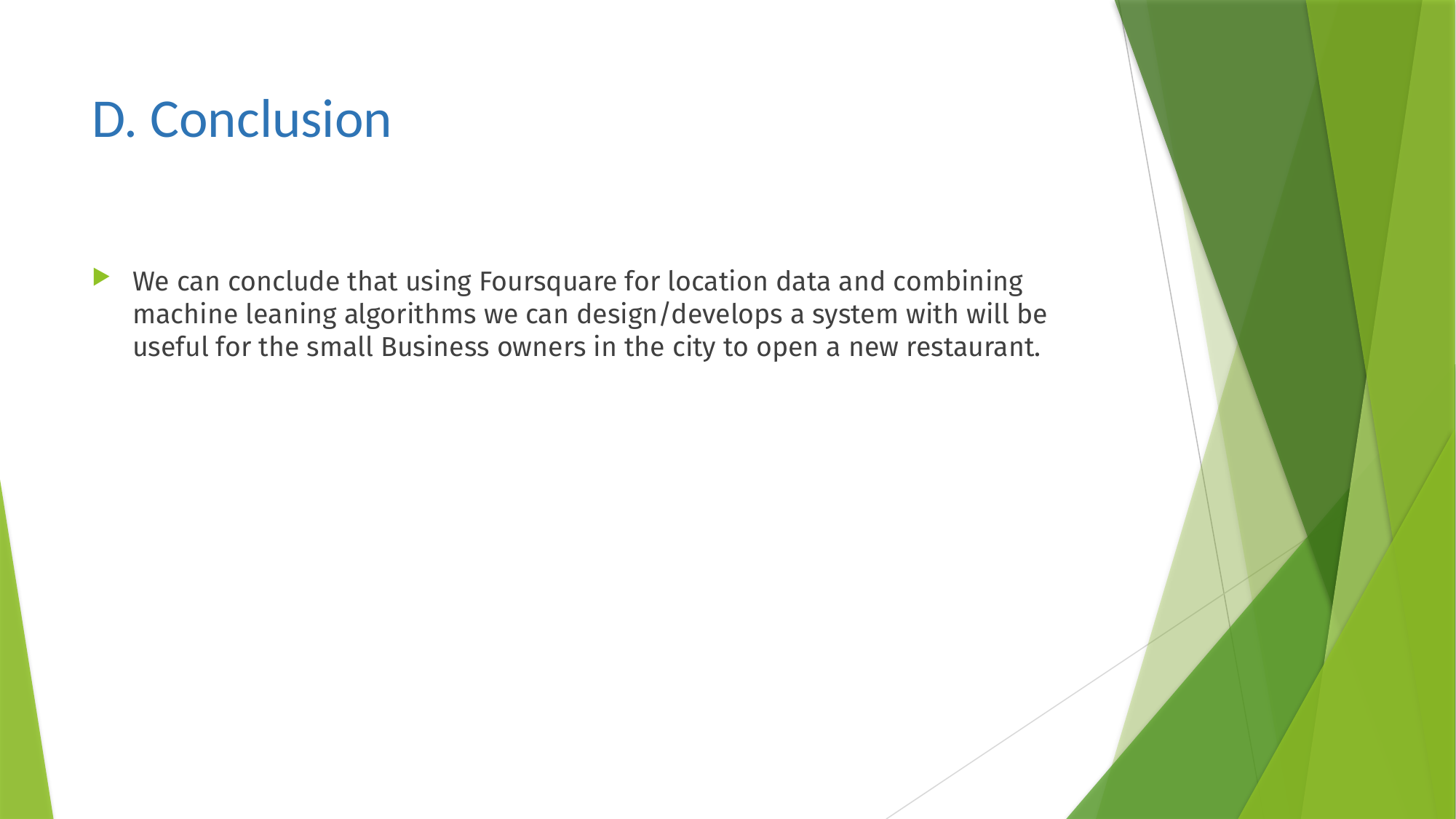

# D. Conclusion
We can conclude that using Foursquare for location data and combining machine leaning algorithms we can design/develops a system with will be useful for the small Business owners in the city to open a new restaurant.